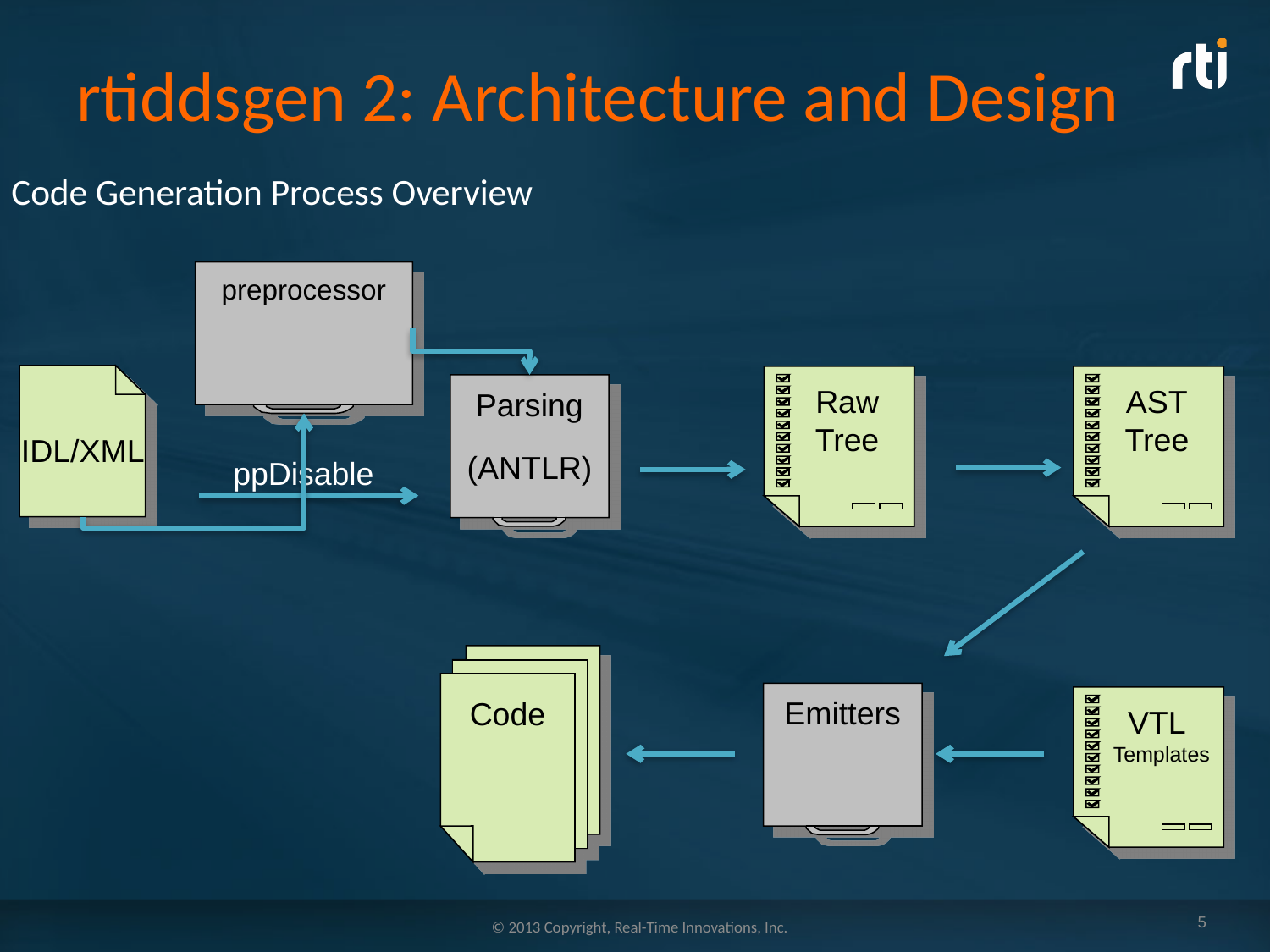

# rtiddsgen 2: Architecture and Design
Code Generation Process Overview
preprocessor

Raw
Tree
AST
Tree
Parsing
IDL/XML
(ANTLR)
ppDisable
Code
Emitters
VTL
Templates
5